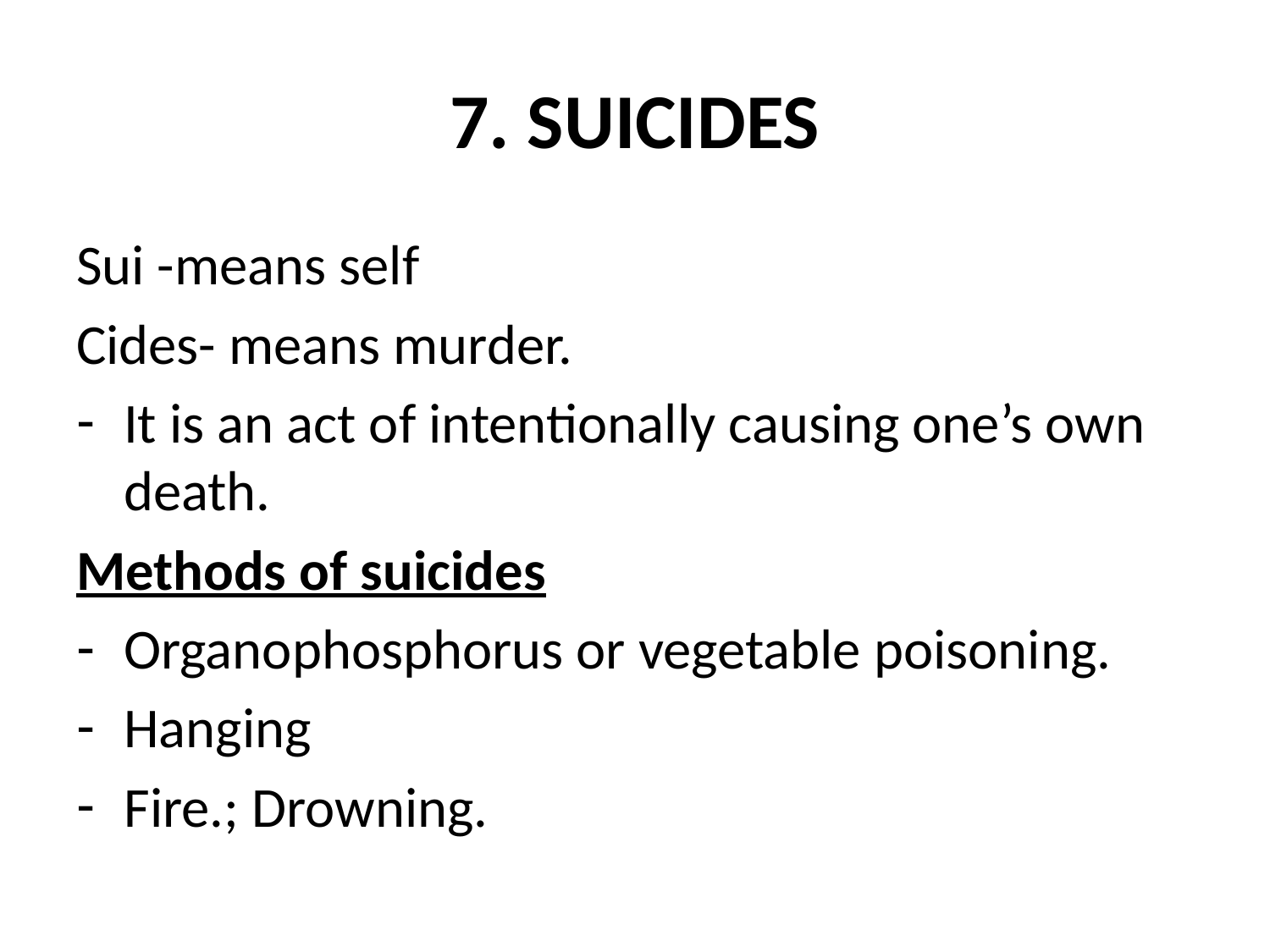

# 7. SUICIDES
Sui -means self
Cides- means murder.
It is an act of intentionally causing one’s own death.
Methods of suicides
Organophosphorus or vegetable poisoning.
Hanging
Fire.; Drowning.